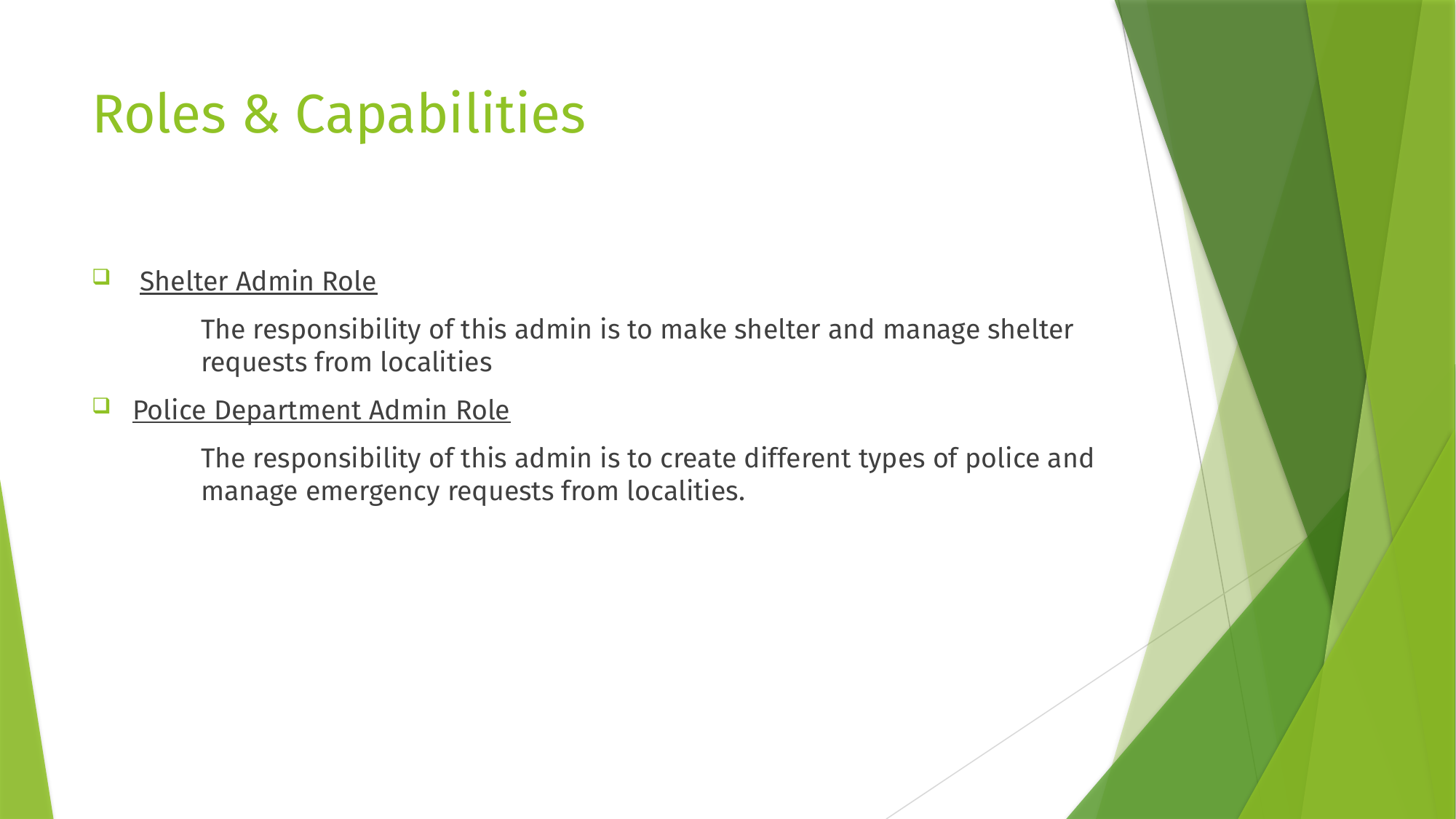

# Roles & Capabilities
 Shelter Admin Role
	The responsibility of this admin is to make shelter and manage shelter 	requests from localities
Police Department Admin Role
	The responsibility of this admin is to create different types of police and 	manage emergency requests from localities.